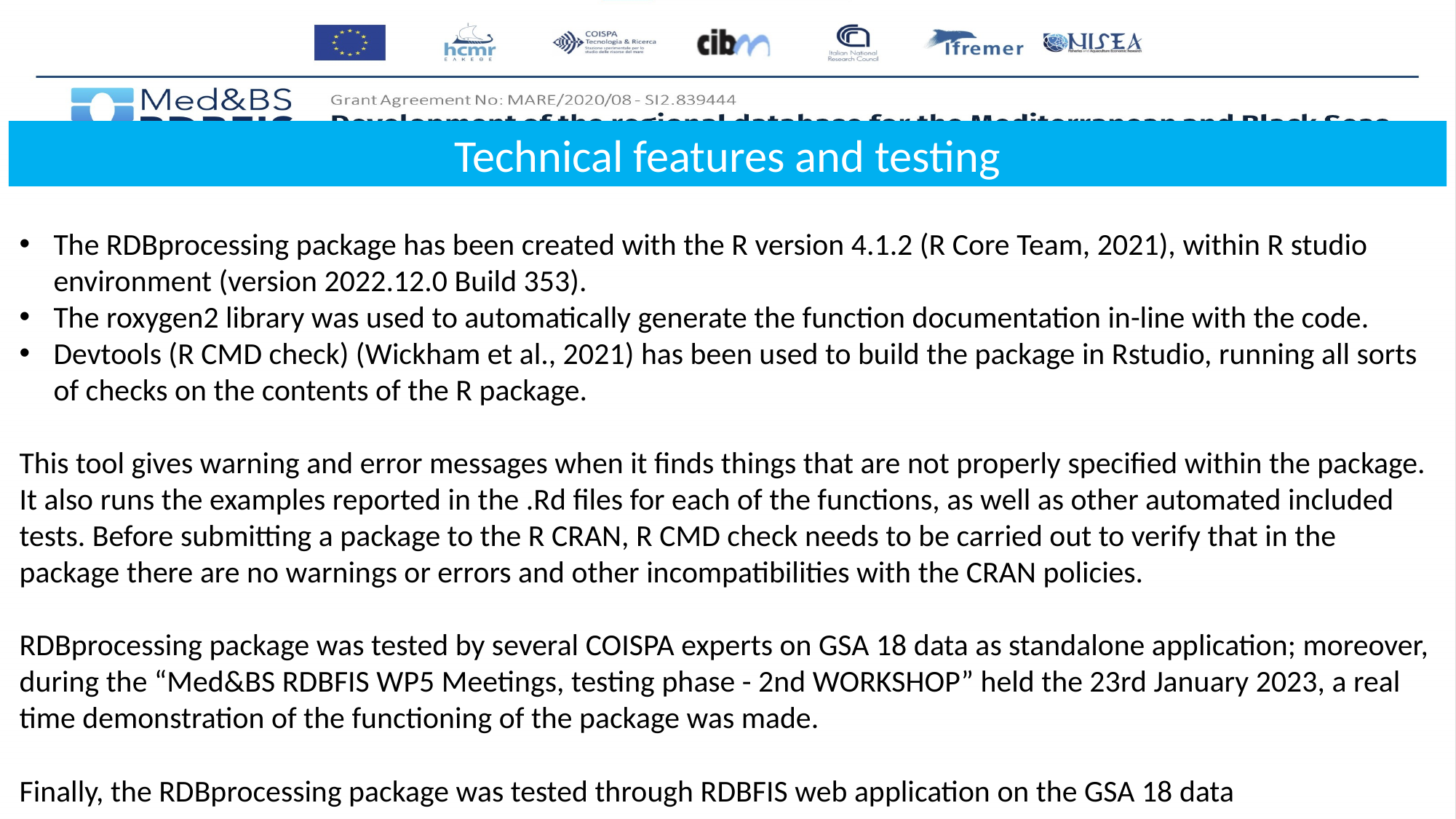

Technical features and testing

The RDBprocessing package has been created with the R version 4.1.2 (R Core Team, 2021), within R studio environment (version 2022.12.0 Build 353).
The roxygen2 library was used to automatically generate the function documentation in-line with the code.
Devtools (R CMD check) (Wickham et al., 2021) has been used to build the package in Rstudio, running all sorts of checks on the contents of the R package.

This tool gives warning and error messages when it finds things that are not properly specified within the package. It also runs the examples reported in the .Rd files for each of the functions, as well as other automated included tests. Before submitting a package to the R CRAN, R CMD check needs to be carried out to verify that in the package there are no warnings or errors and other incompatibilities with the CRAN policies.

RDBprocessing package was tested by several COISPA experts on GSA 18 data as standalone application; moreover, during the “Med&BS RDBFIS WP5 Meetings, testing phase - 2nd WORKSHOP” held the 23rd January 2023, a real time demonstration of the functioning of the package was made.

Finally, the RDBprocessing package was tested through RDBFIS web application on the GSA 18 data